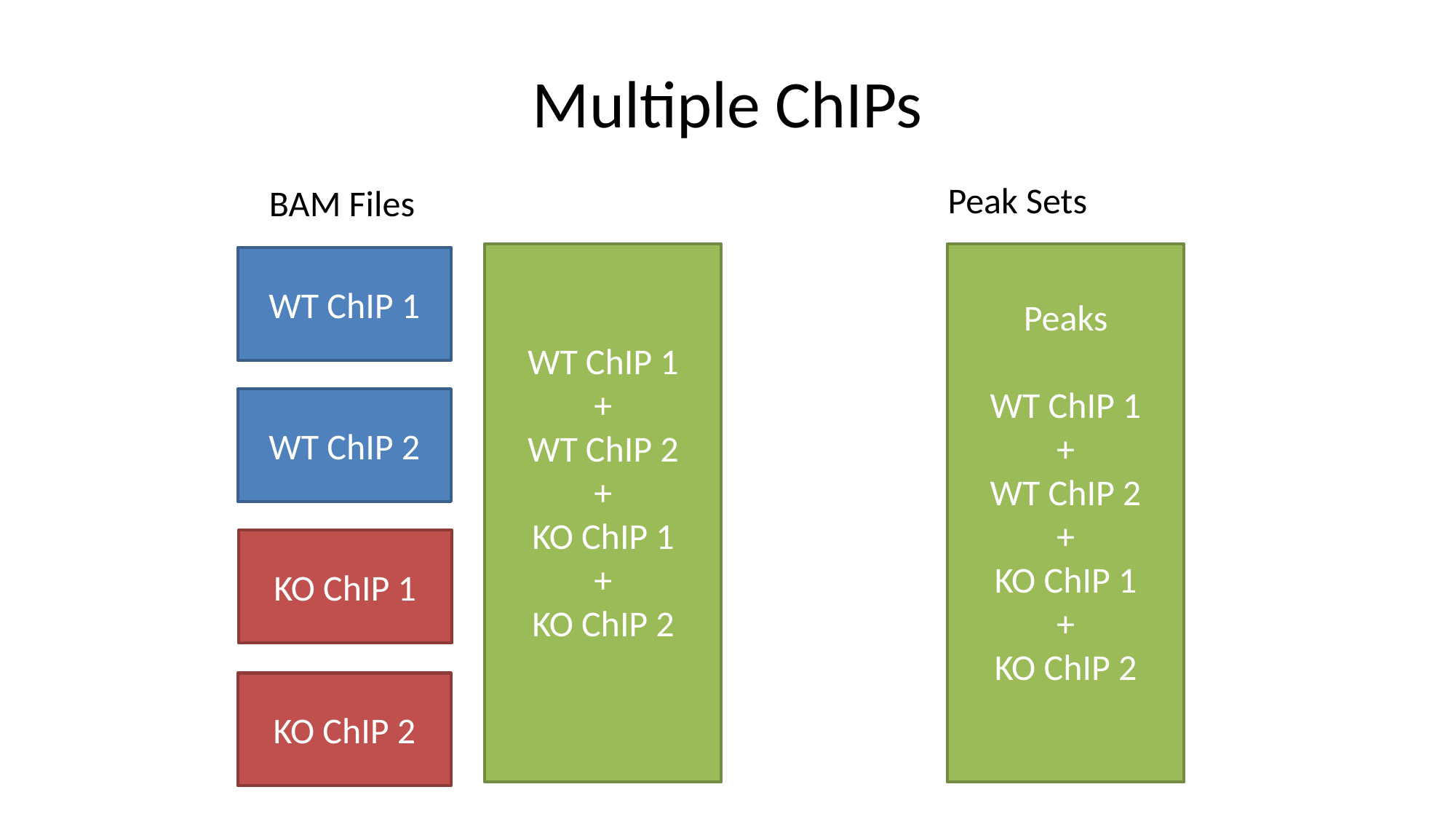

# Multiple ChIPs
Peak Sets
BAM Files
WT ChIP 1
+
WT ChIP 2
+
KO ChIP 1
+
KO ChIP 2

Peaks

WT ChIP 1
+
WT ChIP 2
+
KO ChIP 1
+
KO ChIP 2

WT ChIP 1
WT ChIP 2
KO ChIP 1
KO ChIP 2